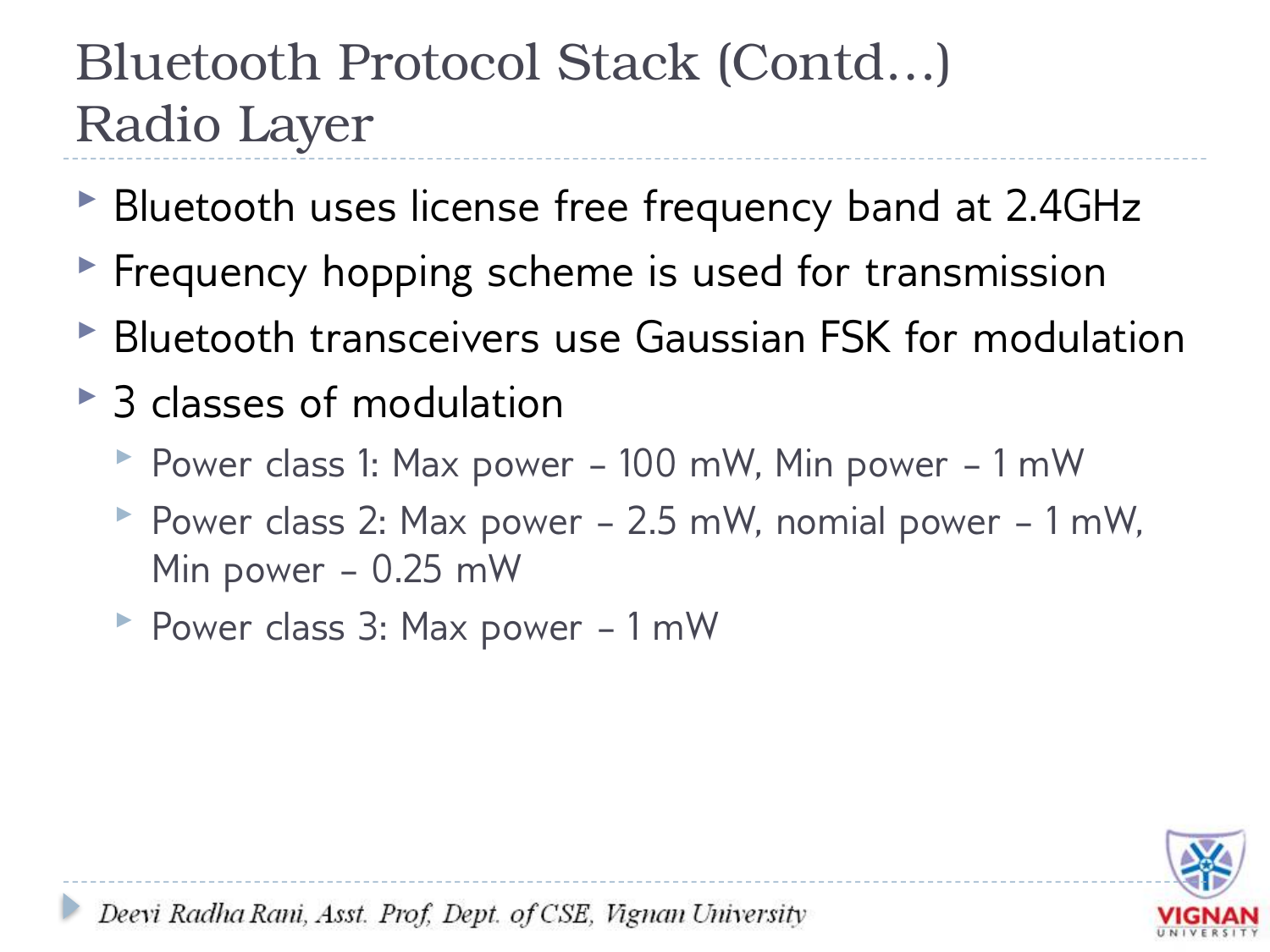

# Bluetooth Protocol Stack (Contd…) Radio Layer
Bluetooth uses license free frequency band at 2.4GHz
Frequency hopping scheme is used for transmission
Bluetooth transceivers use Gaussian FSK for modulation
3 classes of modulation
Power class 1: Max power – 100 mW, Min power – 1 mW
Power class 2: Max power – 2.5 mW, nomial power – 1 mW, Min power – 0.25 mW
Power class 3: Max power – 1 mW